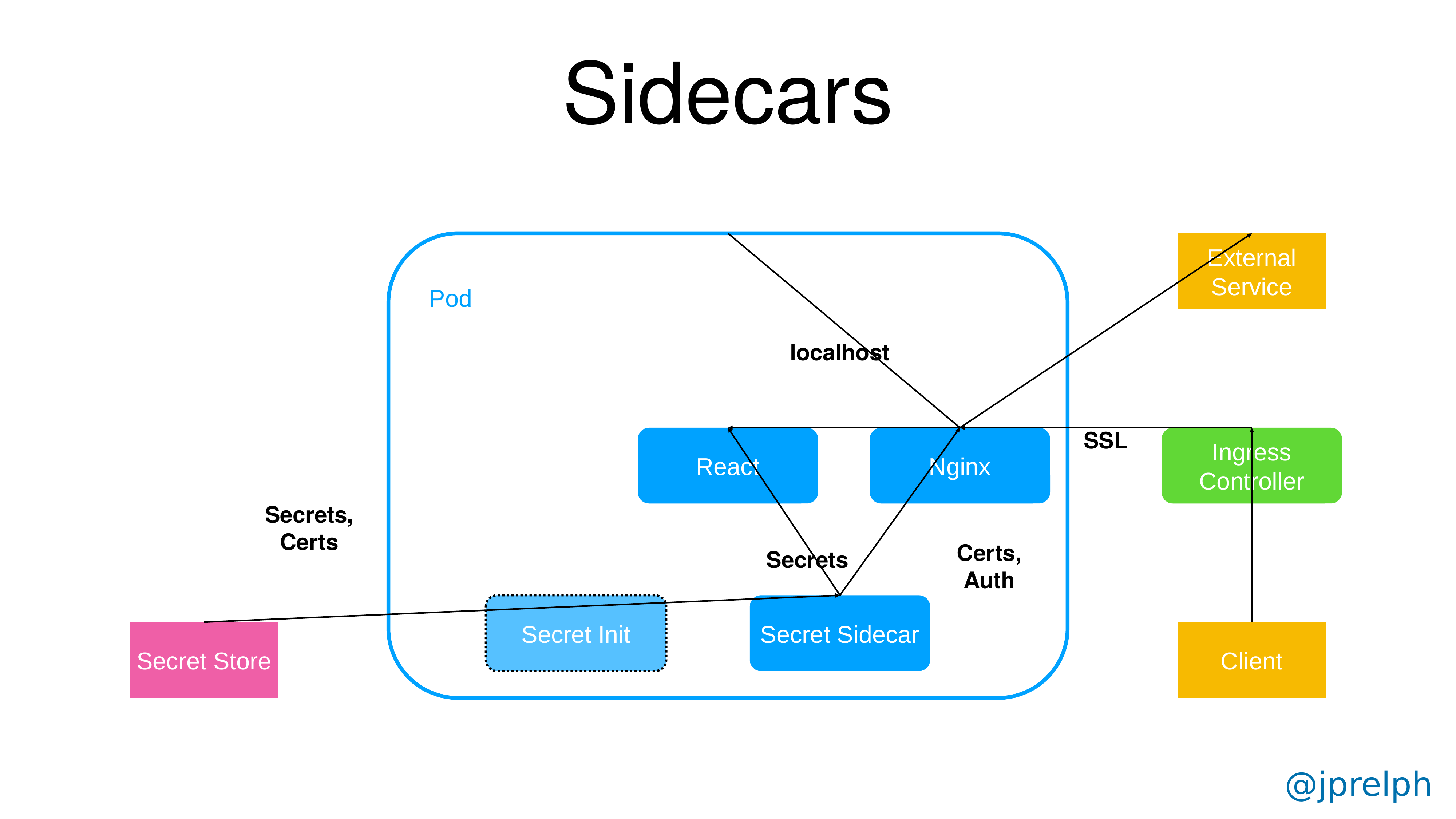

# Sidecars

   Pod
External Service
localhost
SSL
React
Nginx
Ingress Controller
Secrets,
Certs
Certs,
Auth
Secrets
Secret Init
Secret Sidecar
Secret Store
Client
@jprelph